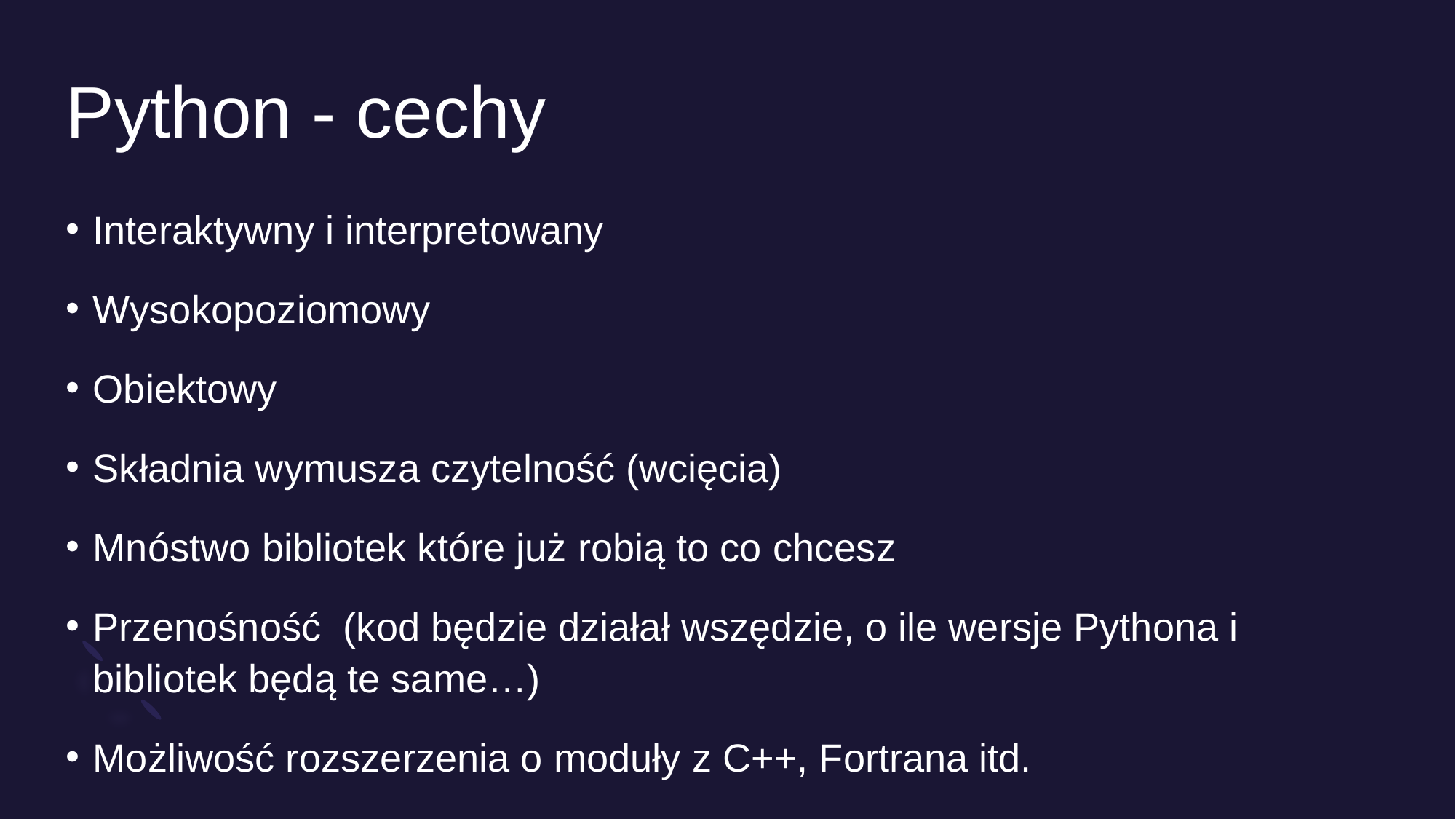

# Python - cechy
Interaktywny i interpretowany
Wysokopoziomowy
Obiektowy
Składnia wymusza czytelność (wcięcia)
Mnóstwo bibliotek które już robią to co chcesz
Przenośność  (kod będzie działał wszędzie, o ile wersje Pythona i bibliotek będą te same…)
Możliwość rozszerzenia o moduły z C++, Fortrana itd.